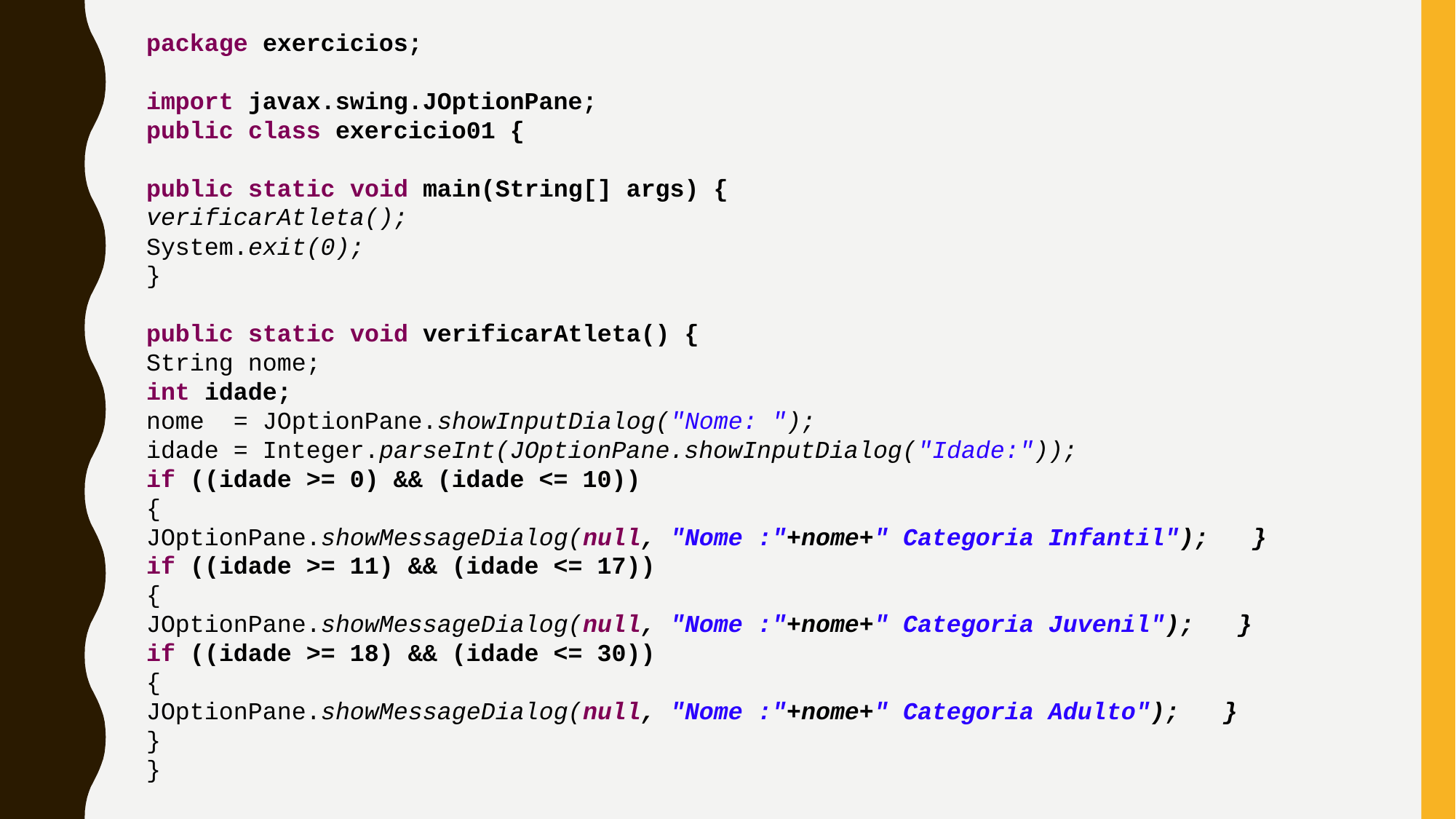

package exercicios;

import javax.swing.JOptionPane;
public class exercicio01 {

public static void main(String[] args) {
verificarAtleta();
System.exit(0);
}

public static void verificarAtleta() {
String nome;
int idade;
nome  = JOptionPane.showInputDialog("Nome: ");
idade = Integer.parseInt(JOptionPane.showInputDialog("Idade:"));
if ((idade >= 0) && (idade <= 10))
{
JOptionPane.showMessageDialog(null, "Nome :"+nome+" Categoria Infantil");   }
if ((idade >= 11) && (idade <= 17))
{
JOptionPane.showMessageDialog(null, "Nome :"+nome+" Categoria Juvenil");   }
if ((idade >= 18) && (idade <= 30))
{
JOptionPane.showMessageDialog(null, "Nome :"+nome+" Categoria Adulto");   }
}
}